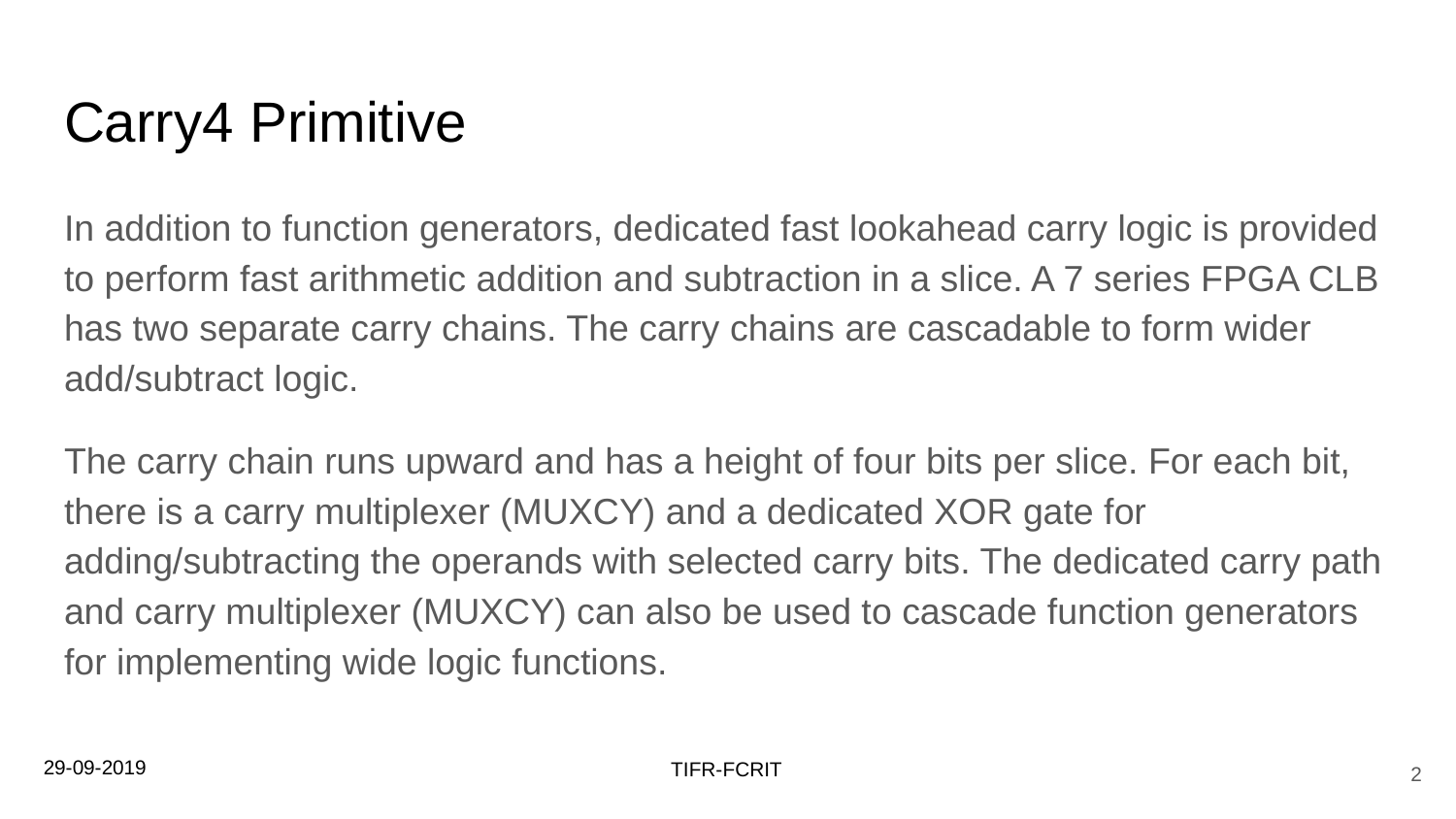

# Carry4 Primitive
In addition to function generators, dedicated fast lookahead carry logic is provided to perform fast arithmetic addition and subtraction in a slice. A 7 series FPGA CLB has two separate carry chains. The carry chains are cascadable to form wider add/subtract logic.
The carry chain runs upward and has a height of four bits per slice. For each bit, there is a carry multiplexer (MUXCY) and a dedicated XOR gate for adding/subtracting the operands with selected carry bits. The dedicated carry path and carry multiplexer (MUXCY) can also be used to cascade function generators for implementing wide logic functions.
29-09-2019
2
TIFR-FCRIT